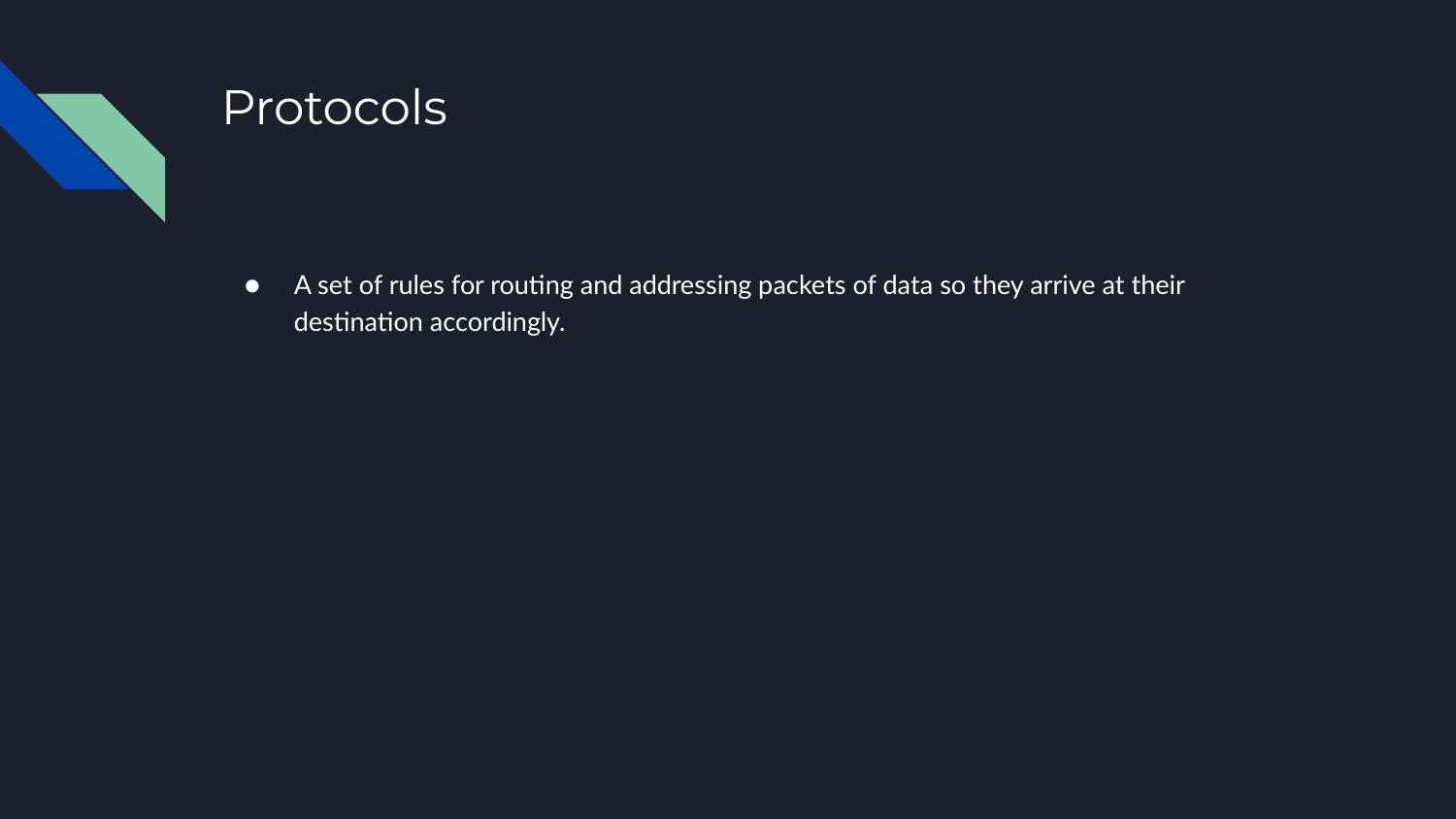

# Protocols
A set of rules for routing and addressing packets of data so they arrive at their destination accordingly.